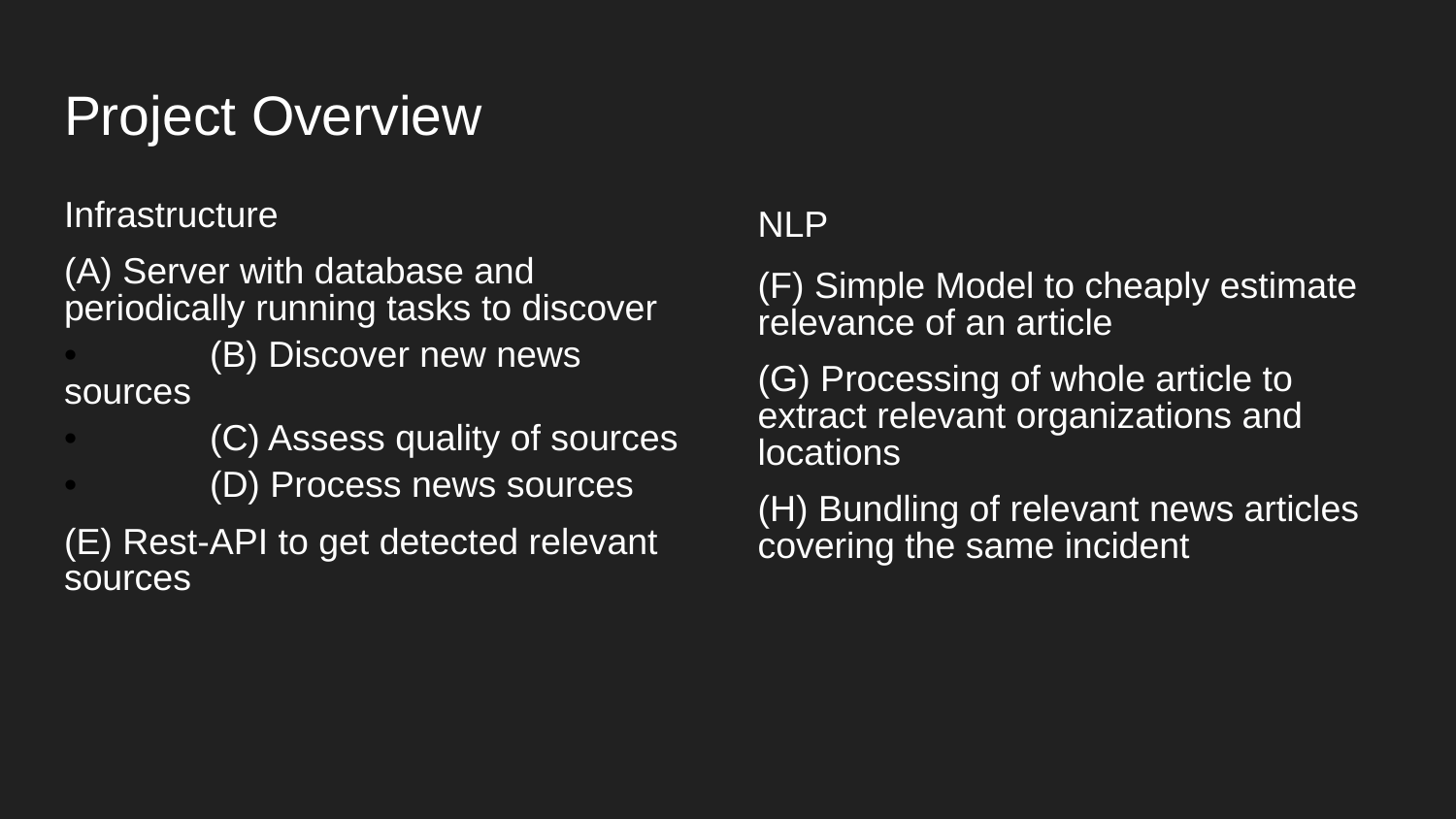

# Project Overview
Infrastructure
(A) Server with database and periodically running tasks to discover
•	(B) Discover new news sources
•	(C) Assess quality of sources
•	(D) Process news sources
(E) Rest-API to get detected relevant sources

NLP
(F) Simple Model to cheaply estimate relevance of an article
(G) Processing of whole article to extract relevant organizations and locations
(H) Bundling of relevant news articles covering the same incident